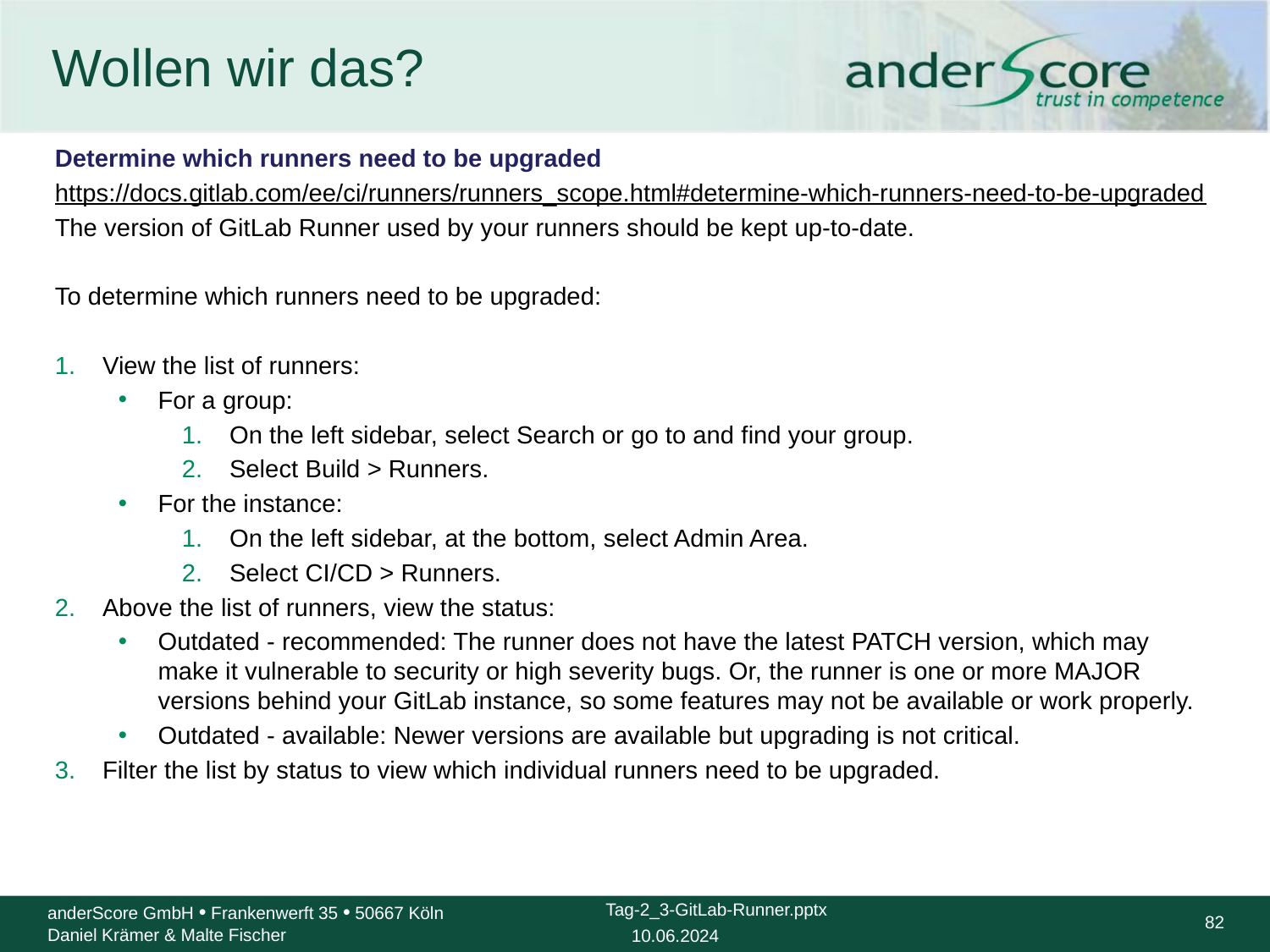

# Wollen wir das?
Determine which runners need to be upgraded
https://docs.gitlab.com/ee/ci/runners/runners_scope.html#determine-which-runners-need-to-be-upgraded
The version of GitLab Runner used by your runners should be kept up-to-date.

To determine which runners need to be upgraded:

View the list of runners:
For a group:
On the left sidebar, select Search or go to and find your group.
Select Build > Runners.
For the instance:
On the left sidebar, at the bottom, select Admin Area.
Select CI/CD > Runners.
Above the list of runners, view the status:
Outdated - recommended: The runner does not have the latest PATCH version, which may make it vulnerable to security or high severity bugs. Or, the runner is one or more MAJOR versions behind your GitLab instance, so some features may not be available or work properly.
Outdated - available: Newer versions are available but upgrading is not critical.
Filter the list by status to view which individual runners need to be upgraded.